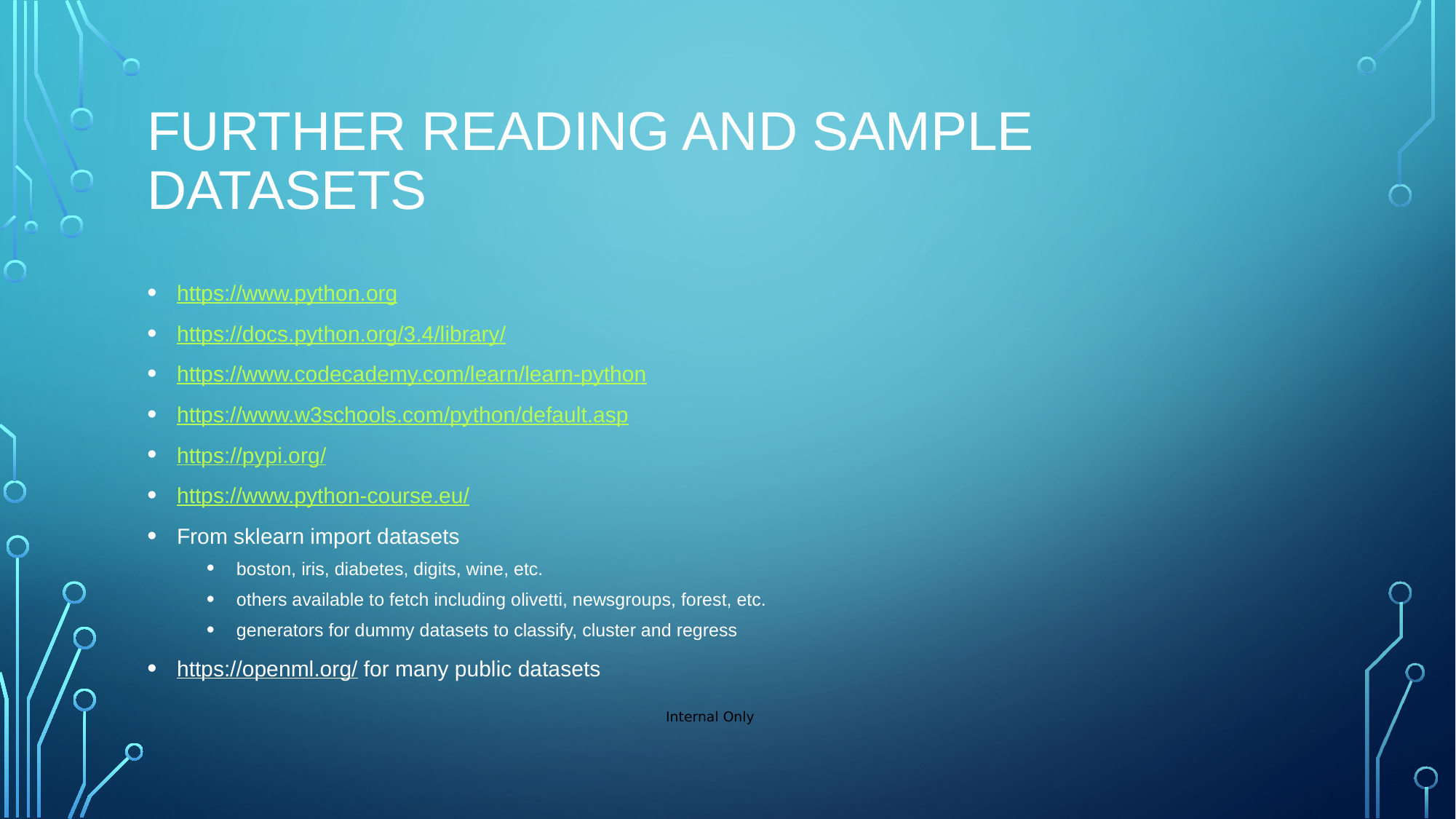

# Further Reading and Sample Datasets
https://www.python.org
https://docs.python.org/3.4/library/
https://www.codecademy.com/learn/learn-python
https://www.w3schools.com/python/default.asp
https://pypi.org/
https://www.python-course.eu/
From sklearn import datasets
boston, iris, diabetes, digits, wine, etc.
others available to fetch including olivetti, newsgroups, forest, etc.
generators for dummy datasets to classify, cluster and regress
https://openml.org/ for many public datasets

Internal Only